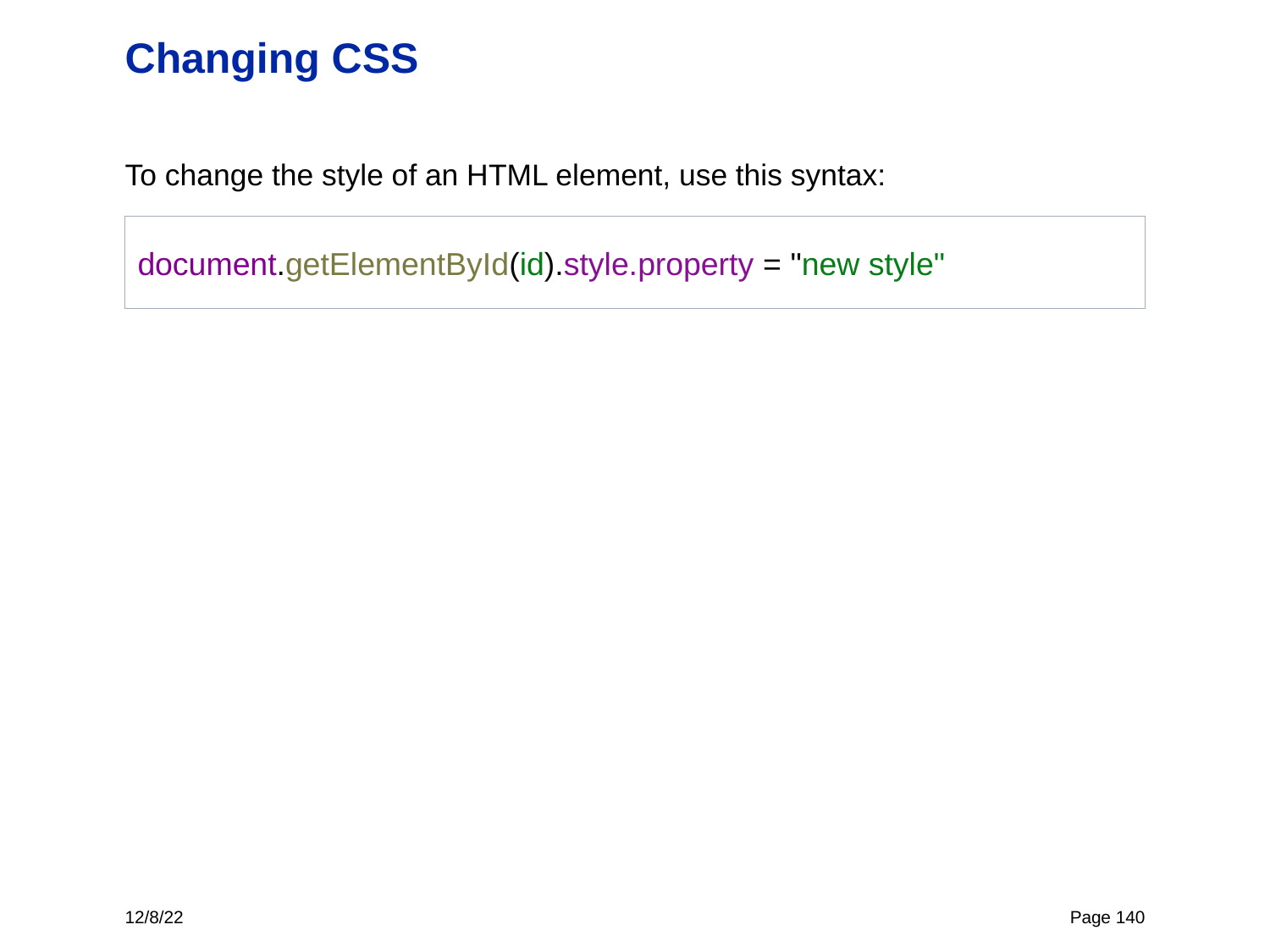

# Changing CSS
To change the style of an HTML element, use this syntax:

document.getElementById(id).style.property = "new style"

12/8/22

Page 140